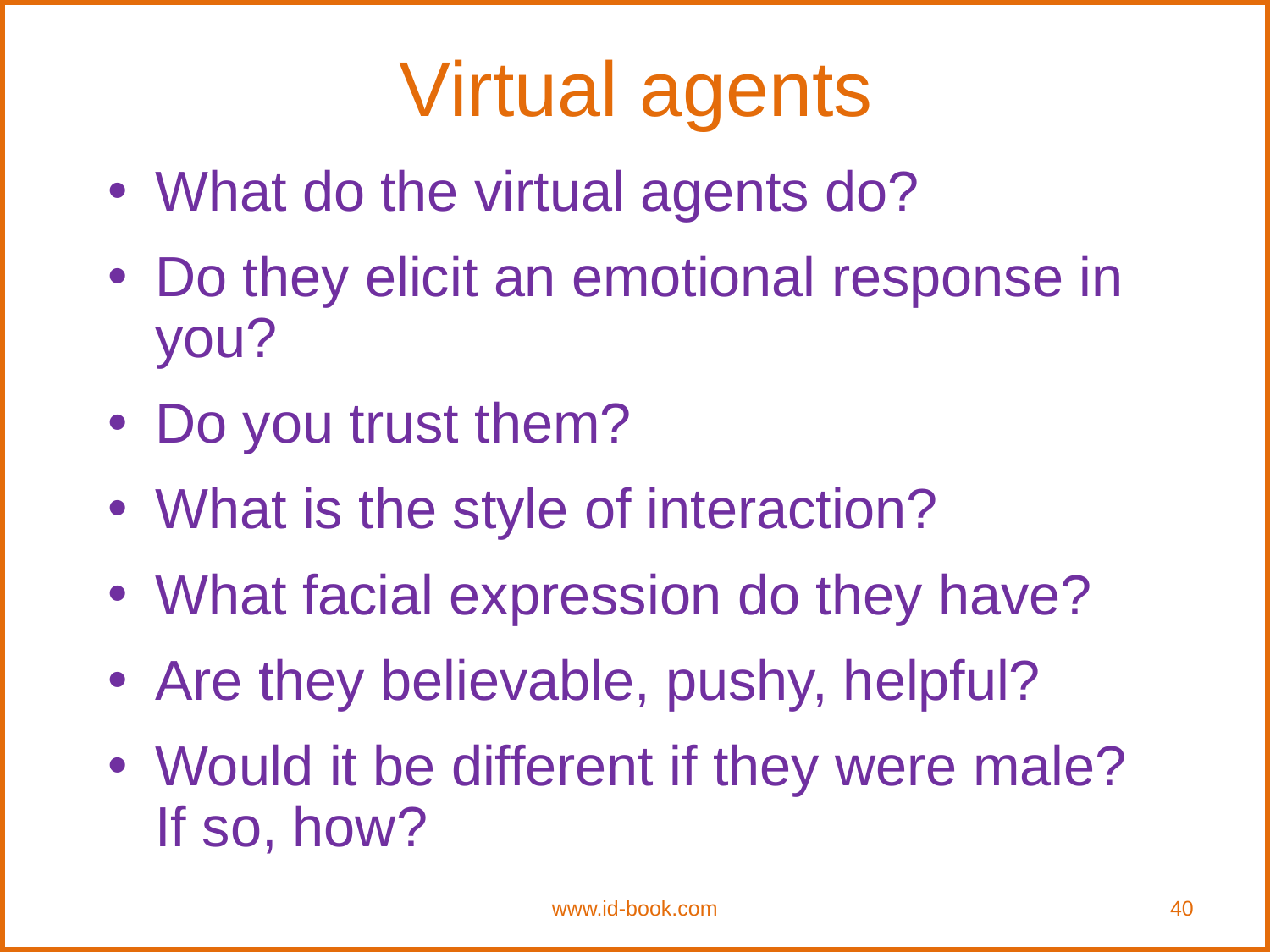

Virtual agents
What do the virtual agents do?

Do they elicit an emotional response in you?

Do you trust them?

What is the style of interaction?

What facial expression do they have?

Are they believable, pushy, helpful?

Would it be different if they were male? If so, how?
www.id-book.com
40